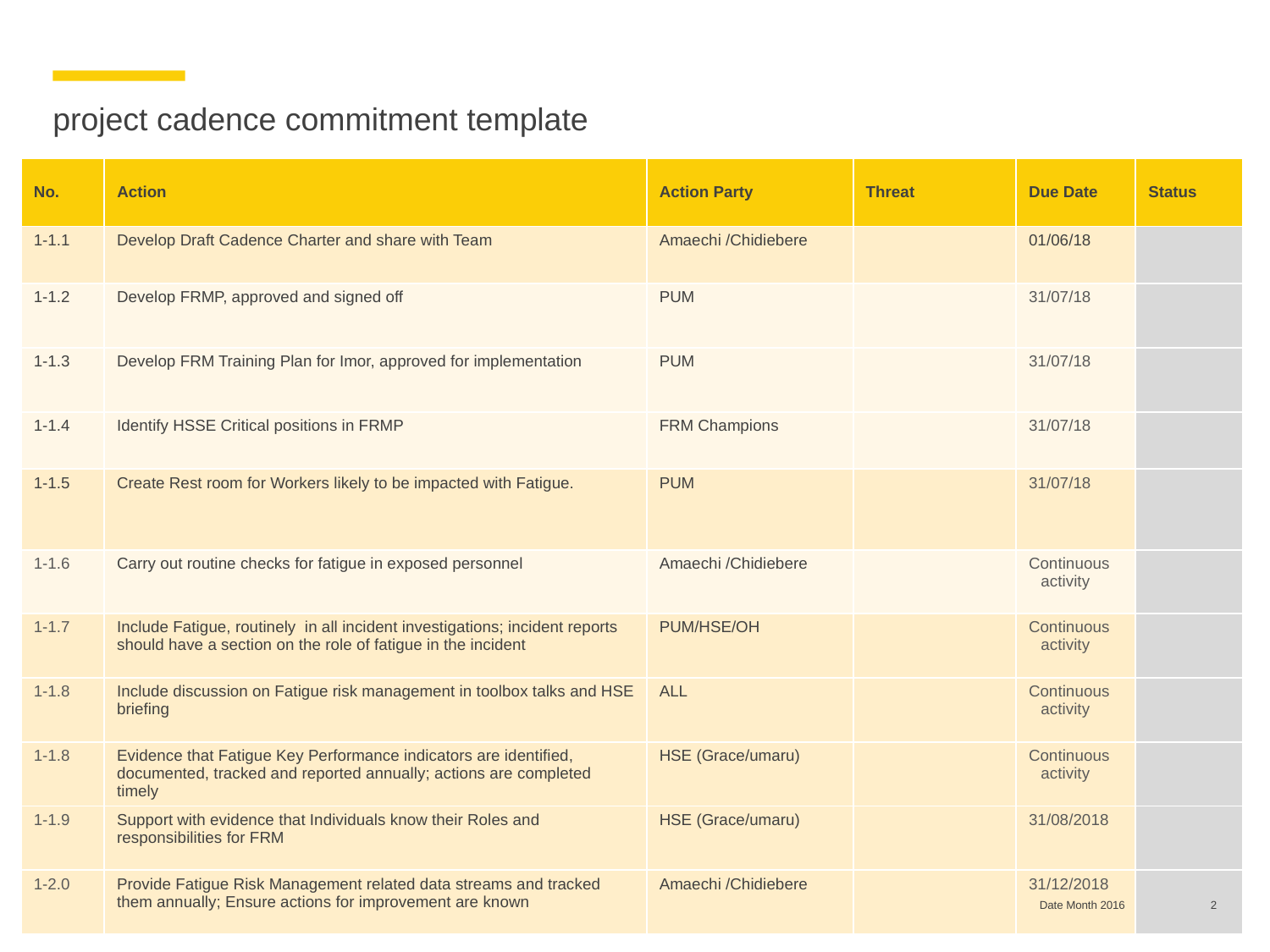

# project cadence commitment template
| No. | Action | Action Party | Threat | Due Date | Status |
| --- | --- | --- | --- | --- | --- |
| 1-1.1 | Develop Draft Cadence Charter and share with Team | Amaechi /Chidiebere |  | 01/06/18 |  |
| 1-1.2 | Develop FRMP, approved and signed off | PUM |  | 31/07/18 |  |
| 1-1.3 | Develop FRM Training Plan for Imor, approved for implementation | PUM |  | 31/07/18 |  |
| 1-1.4 | Identify HSSE Critical positions in FRMP | FRM Champions |  | 31/07/18 |  |
| 1-1.5 | Create Rest room for Workers likely to be impacted with Fatigue. | PUM |  | 31/07/18 |  |
| 1-1.6 | Carry out routine checks for fatigue in exposed personnel | Amaechi /Chidiebere |  | Continuous activity |  |
| 1-1.7 | Include Fatigue, routinely in all incident investigations; incident reports should have a section on the role of fatigue in the incident | PUM/HSE/OH |  | Continuous activity |  |
| 1-1.8 | Include discussion on Fatigue risk management in toolbox talks and HSE briefing | ALL |  | Continuous activity |  |
| 1-1.8 | Evidence that Fatigue Key Performance indicators are identified, documented, tracked and reported annually; actions are completed timely | HSE (Grace/umaru) |  | Continuous activity |  |
| 1-1.9 | Support with evidence that Individuals know their Roles and responsibilities for FRM | HSE (Grace/umaru) |  | 31/08/2018 |  |
| 1-2.0 | Provide Fatigue Risk Management related data streams and tracked them annually; Ensure actions for improvement are known | Amaechi /Chidiebere |  | 31/12/2018 |  |
2
Date Month 2016